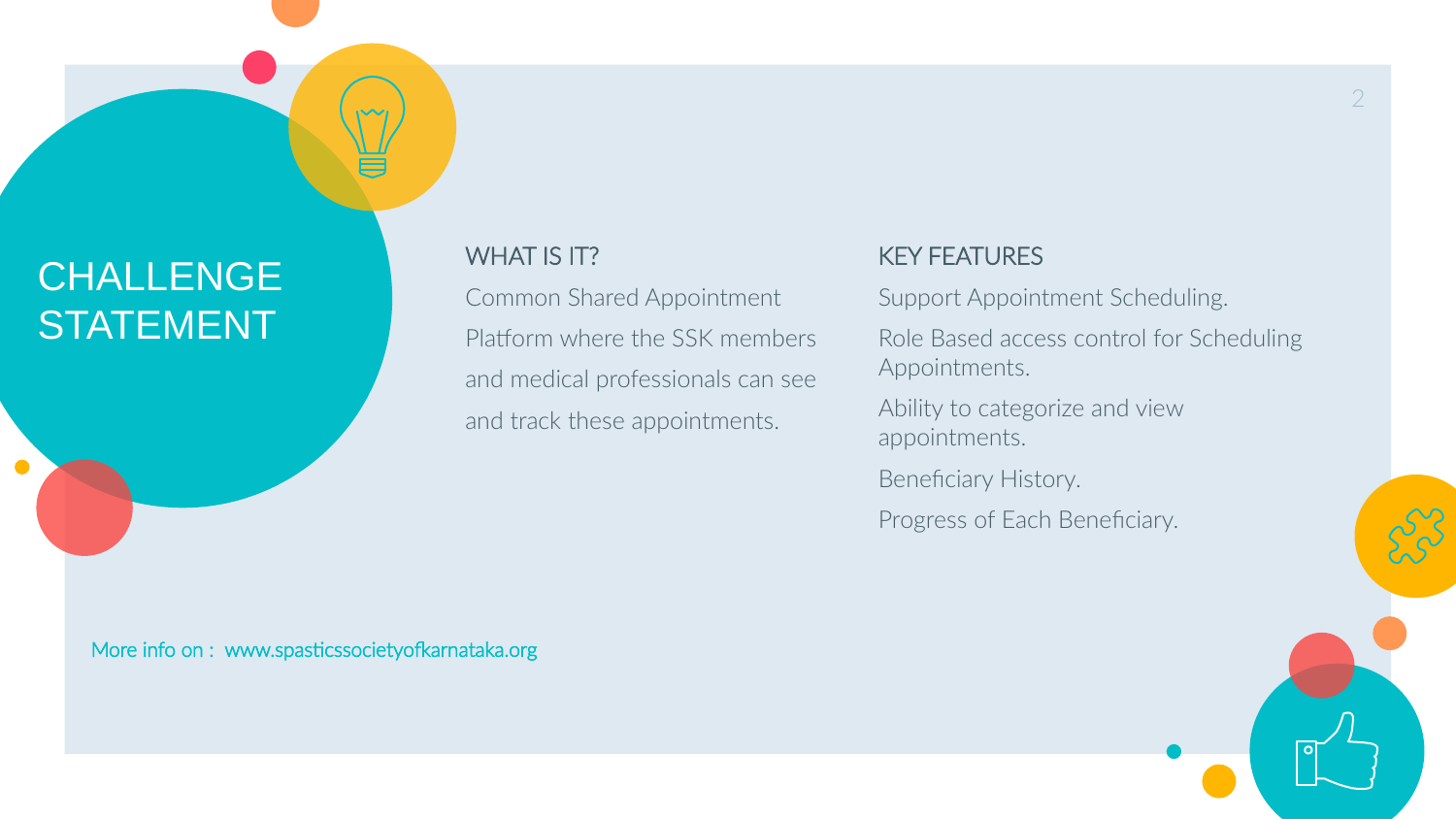

2
# CHALLENGE
STATEMENT
WHAT IS IT?
Common Shared Appointment
Platform where the SSK members
and medical professionals can see
and track these appointments.

KEY FEATURES
Support Appointment Scheduling.
Role Based access control for Scheduling Appointments.
Ability to categorize and view appointments.
Beneficiary History.
Progress of Each Beneficiary.

More info on :  www.spasticssocietyofkarnataka.org